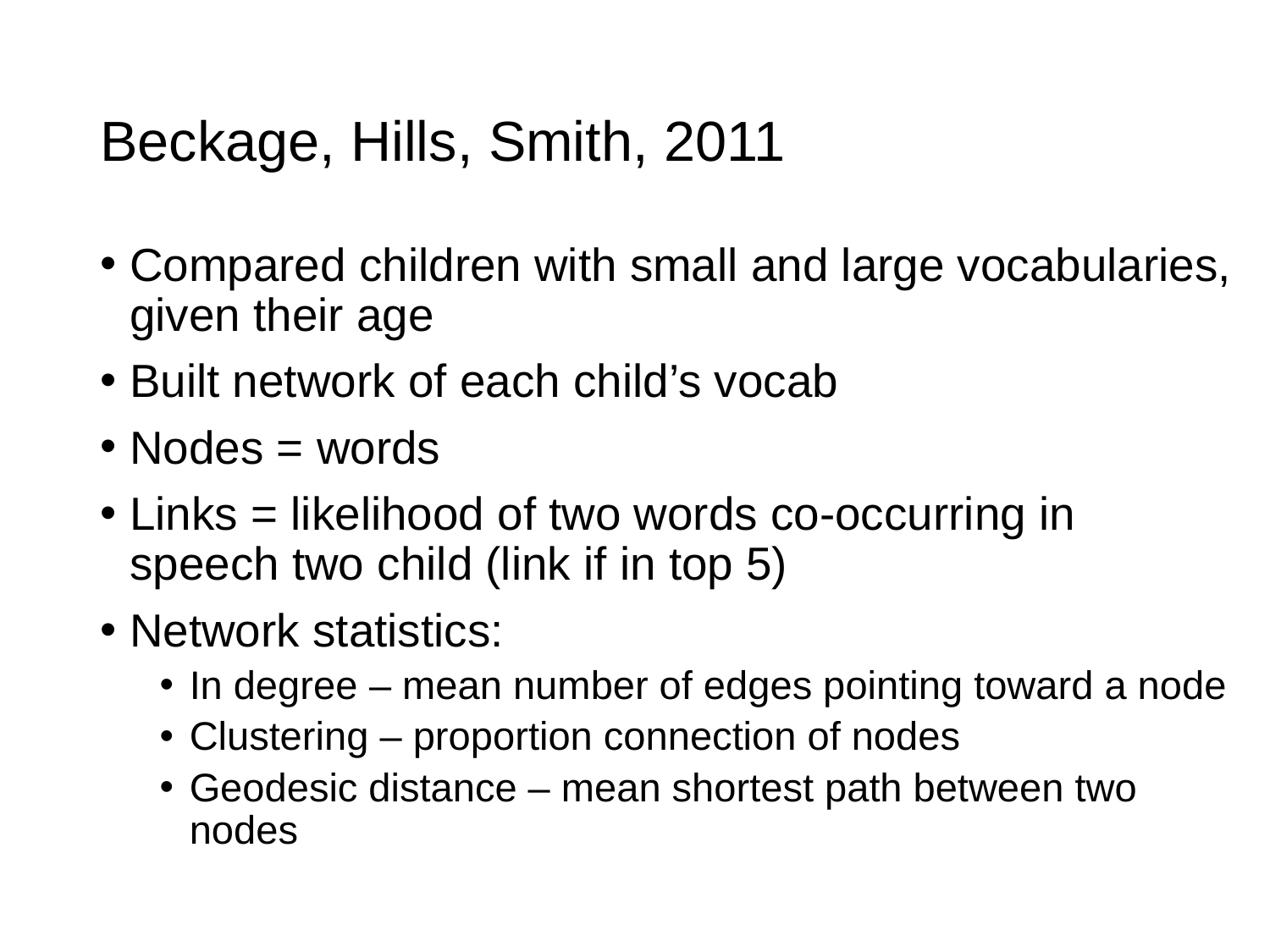

# Beckage, Hills, Smith, 2011
Compared children with small and large vocabularies, given their age
Built network of each child’s vocab
Nodes = words
Links = likelihood of two words co-occurring in speech two child (link if in top 5)
Network statistics:
In degree – mean number of edges pointing toward a node
Clustering – proportion connection of nodes
Geodesic distance – mean shortest path between two nodes